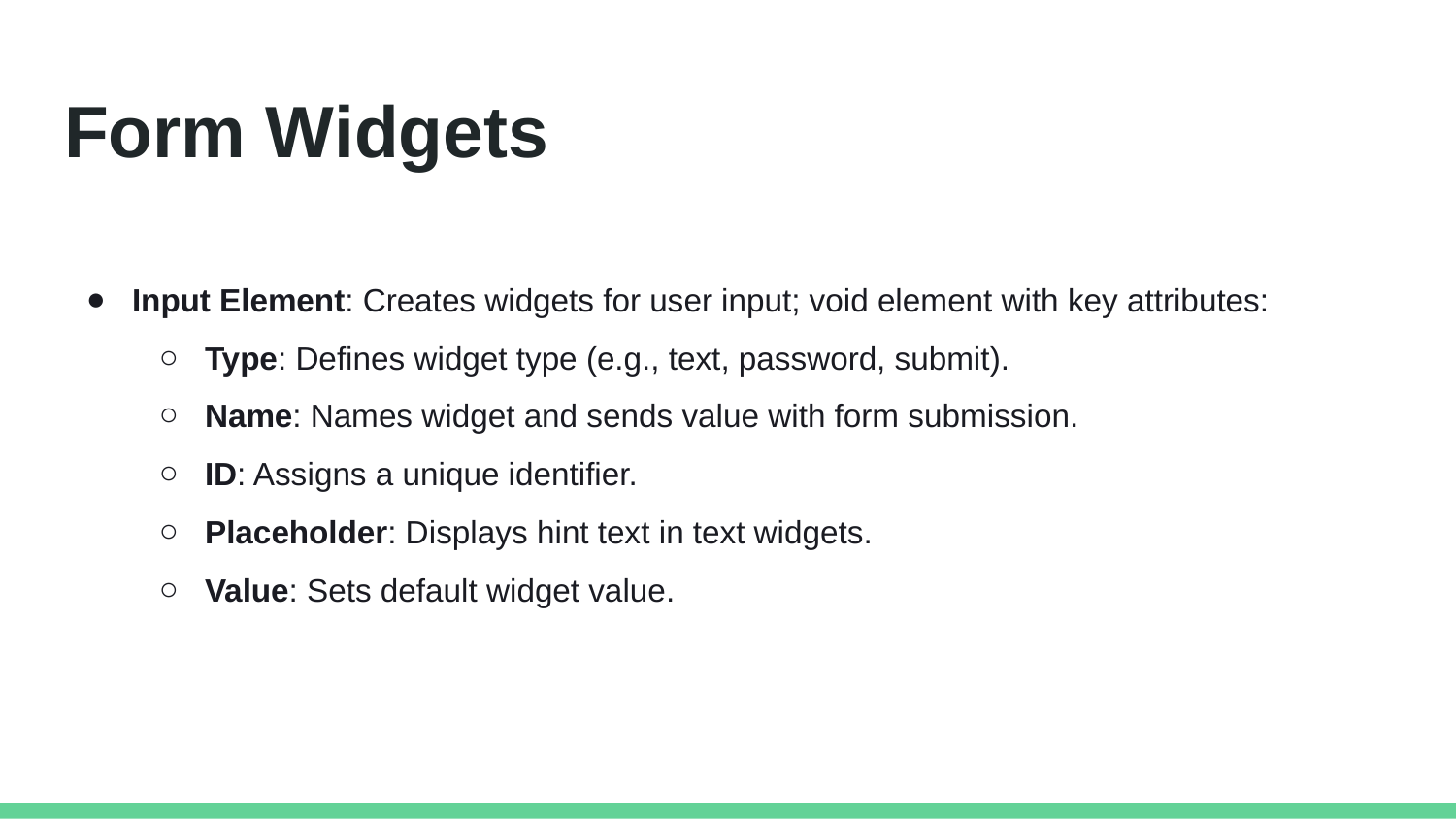

# Form Widgets
Input Element: Creates widgets for user input; void element with key attributes:
Type: Defines widget type (e.g., text, password, submit).
Name: Names widget and sends value with form submission.
ID: Assigns a unique identifier.
Placeholder: Displays hint text in text widgets.
Value: Sets default widget value.